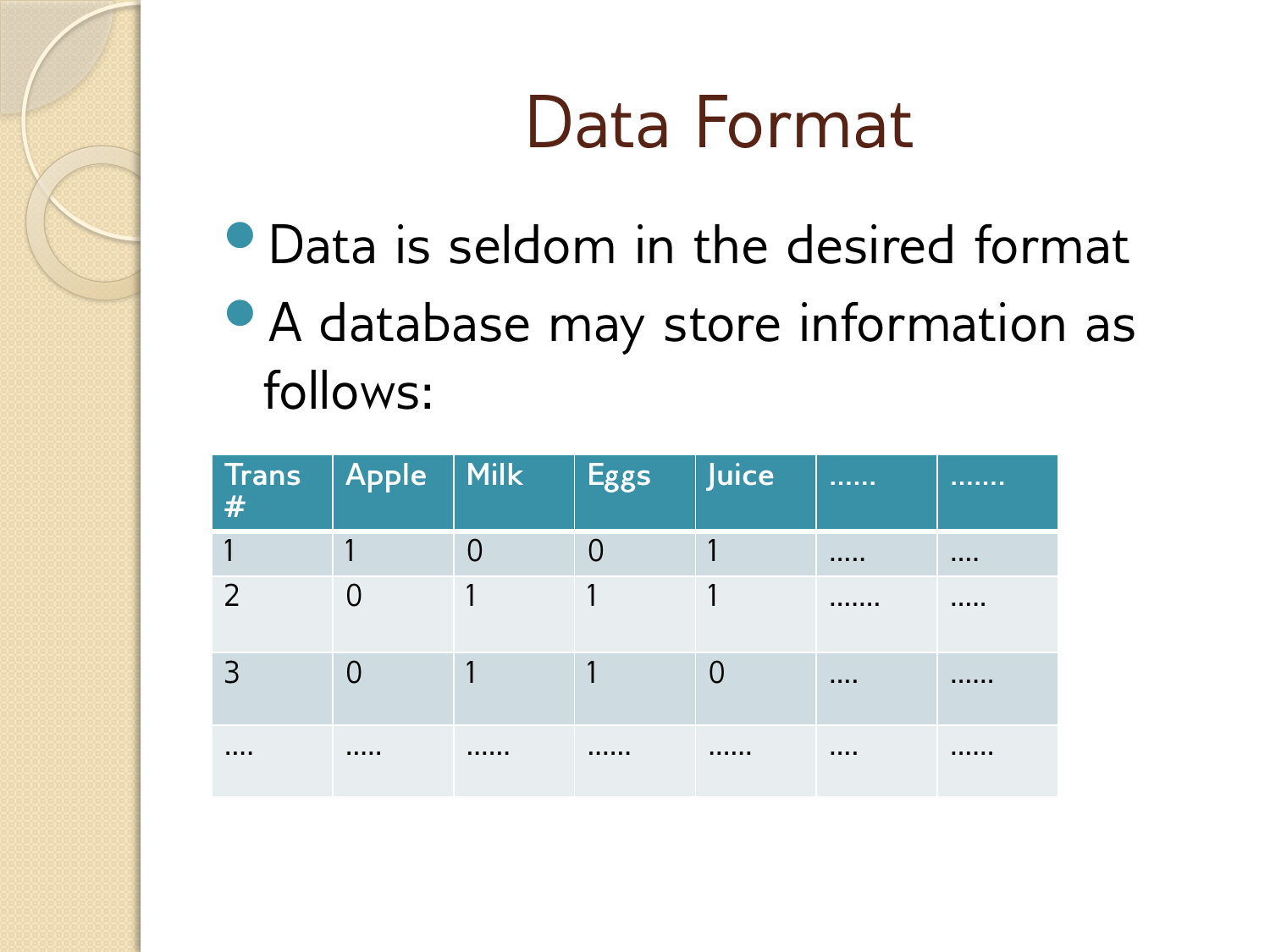

# Data Format
Data is seldom in the desired format
A database may store information as follows:

| Trans# | Apple | Milk | Eggs | Juice | …… | ……. |
| --- | --- | --- | --- | --- | --- | --- |
| 1 | 1 | 0 | 0 | 1 | ….. | …. |
| 2 | 0 | 1 | 1 | 1 | ……. | ….. |
| 3 | 0 | 1 | 1 | 0 | …. | …… |
| …. | ….. | …… | …… | …… | …. | …… |